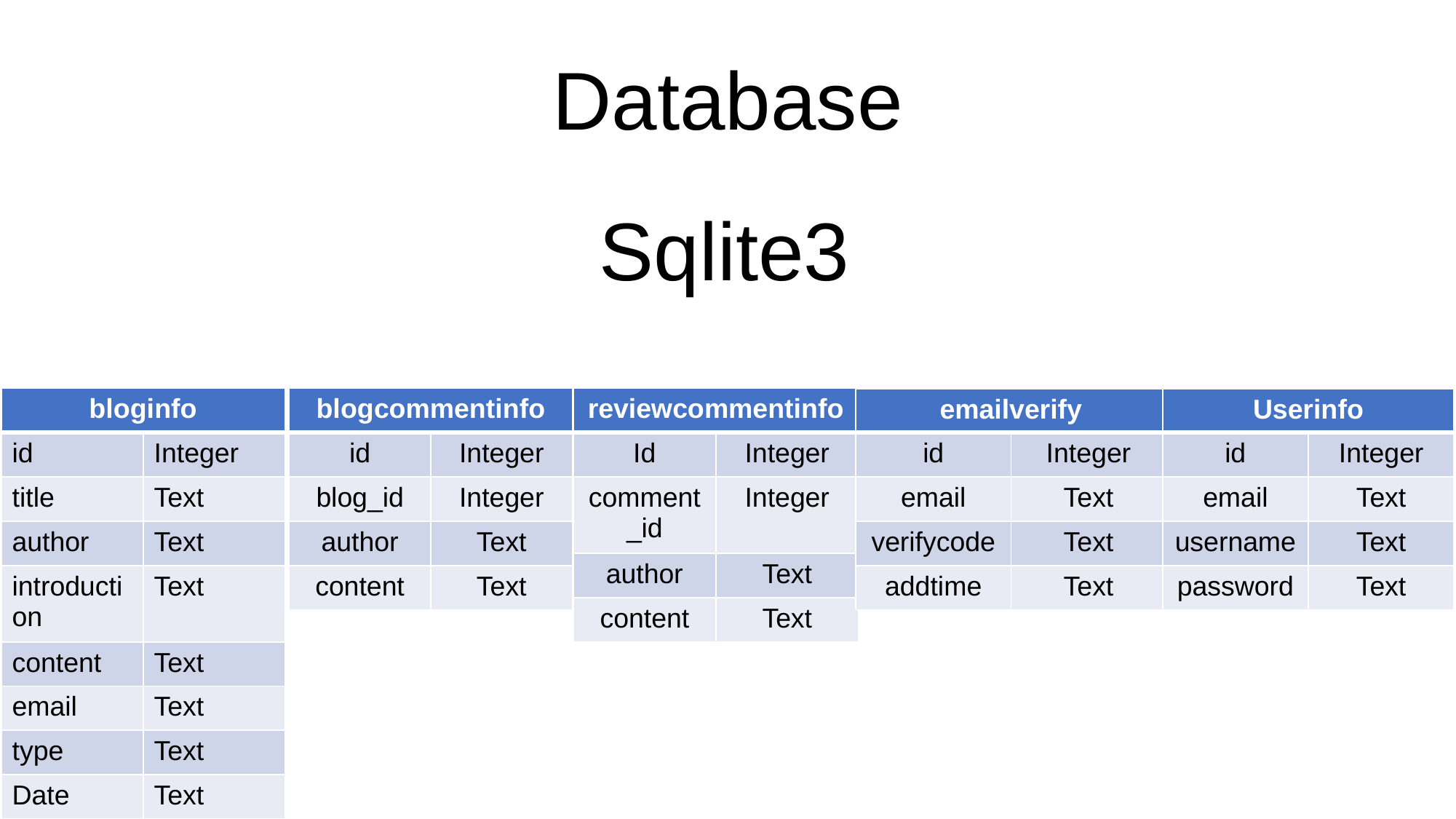

Database
Sqlite3
| bloginfo |  |
| --- | --- |
| id | Integer |
| title | Text |
| author | Text |
| introduction | Text |
| content | Text |
| email | Text |
| type | Text |
| Date | Text |
| blogcommentinfo |  |
| --- | --- |
| id | Integer |
| blog\_id | Integer |
| author | Text |
| content | Text |
| reviewcommentinfo |  |
| --- | --- |
| Id | Integer |
| comment\_id | Integer |
| author | Text |
| content | Text |
| emailverify |  |
| --- | --- |
| id | Integer |
| email | Text |
| verifycode | Text |
| addtime | Text |
| Userinfo |  |
| --- | --- |
| id | Integer |
| email | Text |
| username | Text |
| password | Text |